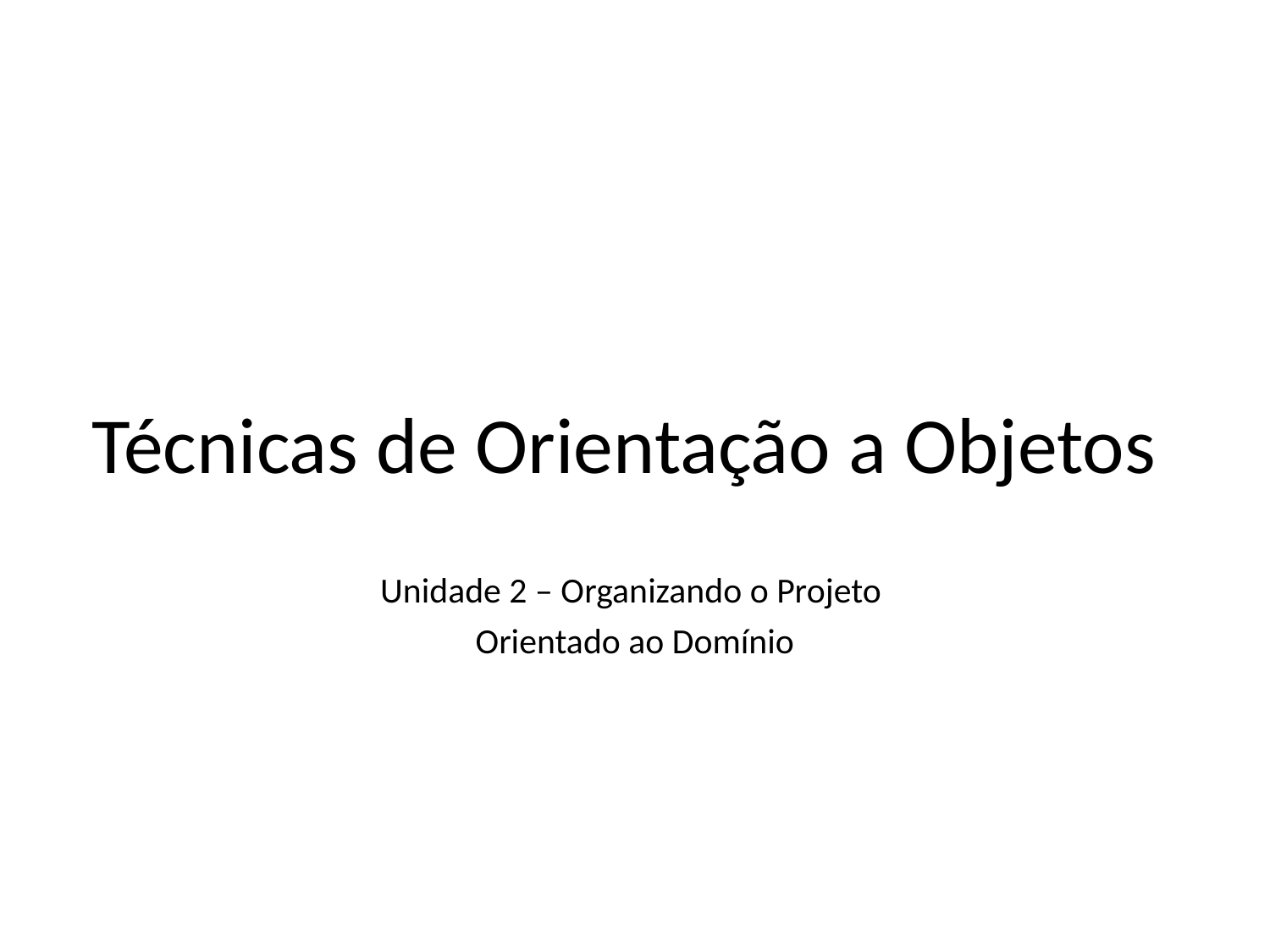

# Técnicas de Orientação a Objetos
Unidade 2 – Organizando o Projeto
Orientado ao Domínio